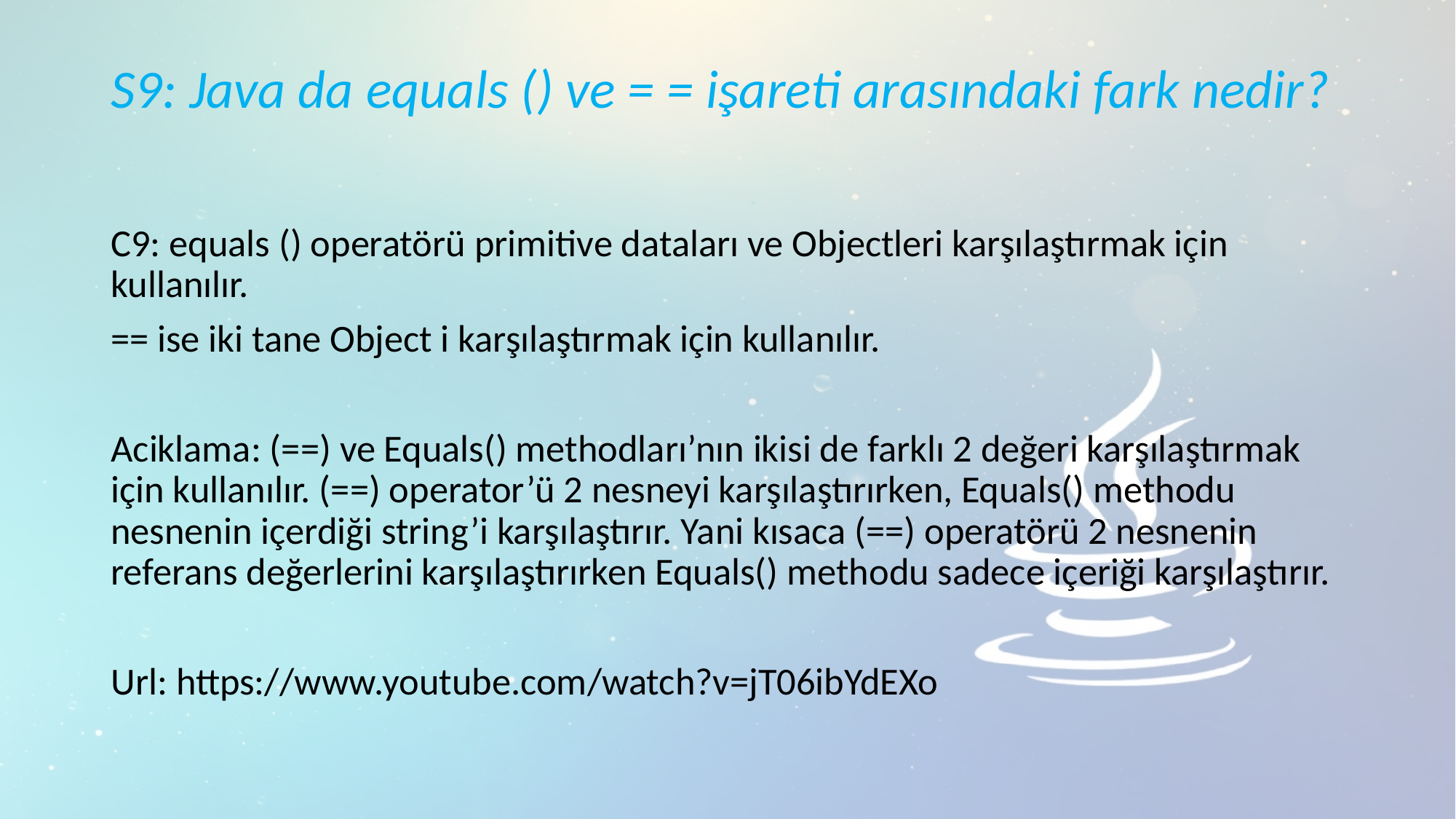

# S9: Java da equals () ve = = işareti arasındaki fark nedir?
C9: equals () operatörü primitive dataları ve Objectleri karşılaştırmak için kullanılır.
== ise iki tane Object i karşılaştırmak için kullanılır.

Aciklama: (==) ve Equals() methodları’nın ikisi de farklı 2 değeri karşılaştırmak için kullanılır. (==) operator’ü 2 nesneyi karşılaştırırken, Equals() methodu nesnenin içerdiği string’i karşılaştırır. Yani kısaca (==) operatörü 2 nesnenin referans değerlerini karşılaştırırken Equals() methodu sadece içeriği karşılaştırır.

Url: https://www.youtube.com/watch?v=jT06ibYdEXo